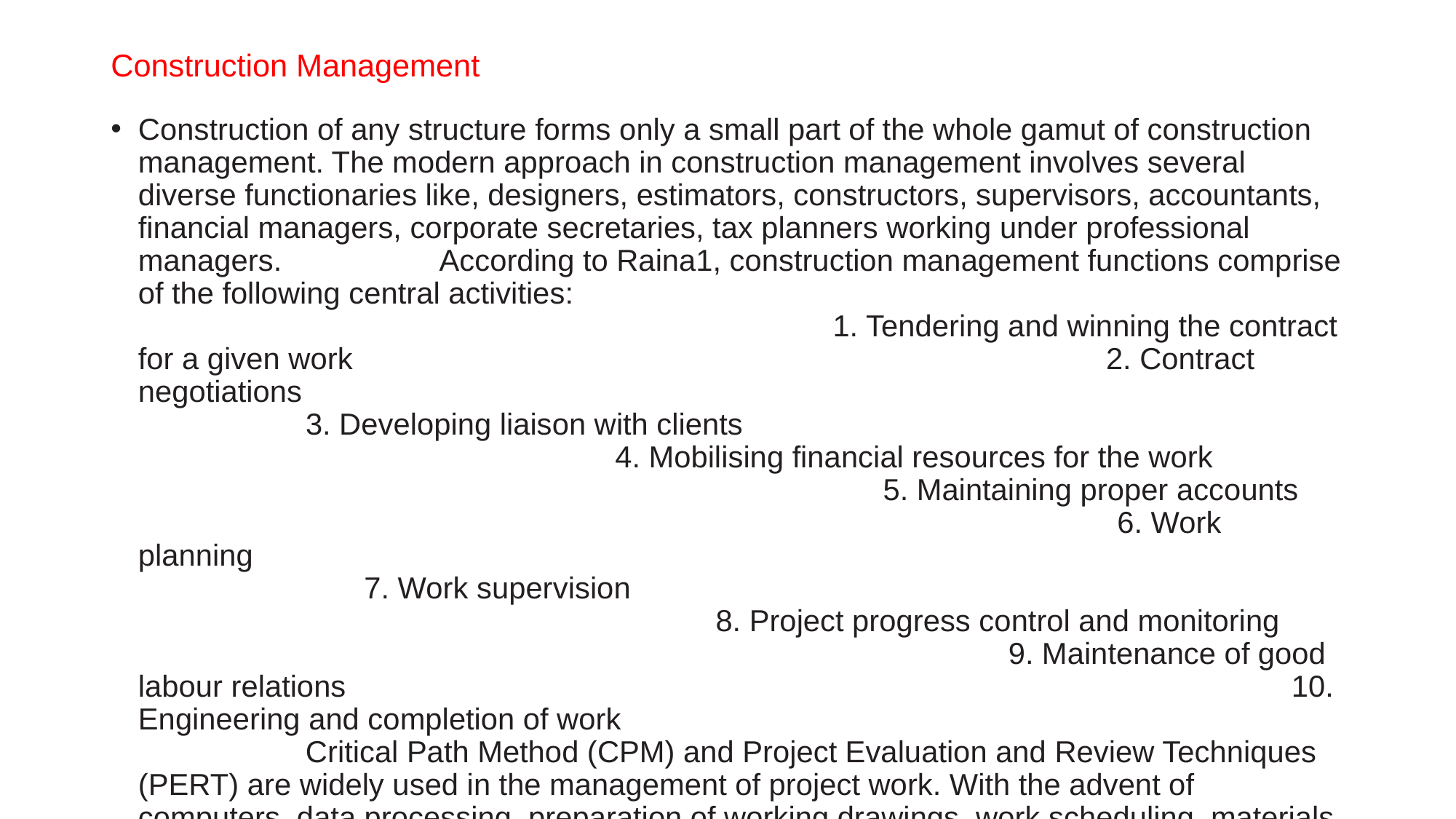

# Construction Management
Construction of any structure forms only a small part of the whole gamut of construction management. The modern approach in construction management involves several diverse functionaries like, designers, estimators, constructors, supervisors, accountants, financial managers, corporate secretaries, tax planners working under professional managers.                   According to Raina1, construction management functions comprise of the following central activities:                                                                                                                                                                                1. Tendering and winning the contract for a given work                                                                                          2. Contract negotiations                                                                                                                                                 3. Developing liaison with clients                                                                                                                                 4. Mobilising financial resources for the work                                                                                                         5. Maintaining proper accounts                                                                                                                           6. Work planning                                                                                                                                                              7. Work supervision                                                                                                                                                           8. Project progress control and monitoring                                                                                                                9. Maintenance of good labour relations                                                                                                                 10. Engineering and completion of work                                                                                                           Critical Path Method (CPM) and Project Evaluation and Review Techniques (PERT) are widely used in the management of project work. With the advent of computers, data processing, preparation of working drawings, work scheduling, materials management, controlling the various activities o the project and updating the various tasks have become more simpler and they can be efficiently handled with less paper work.